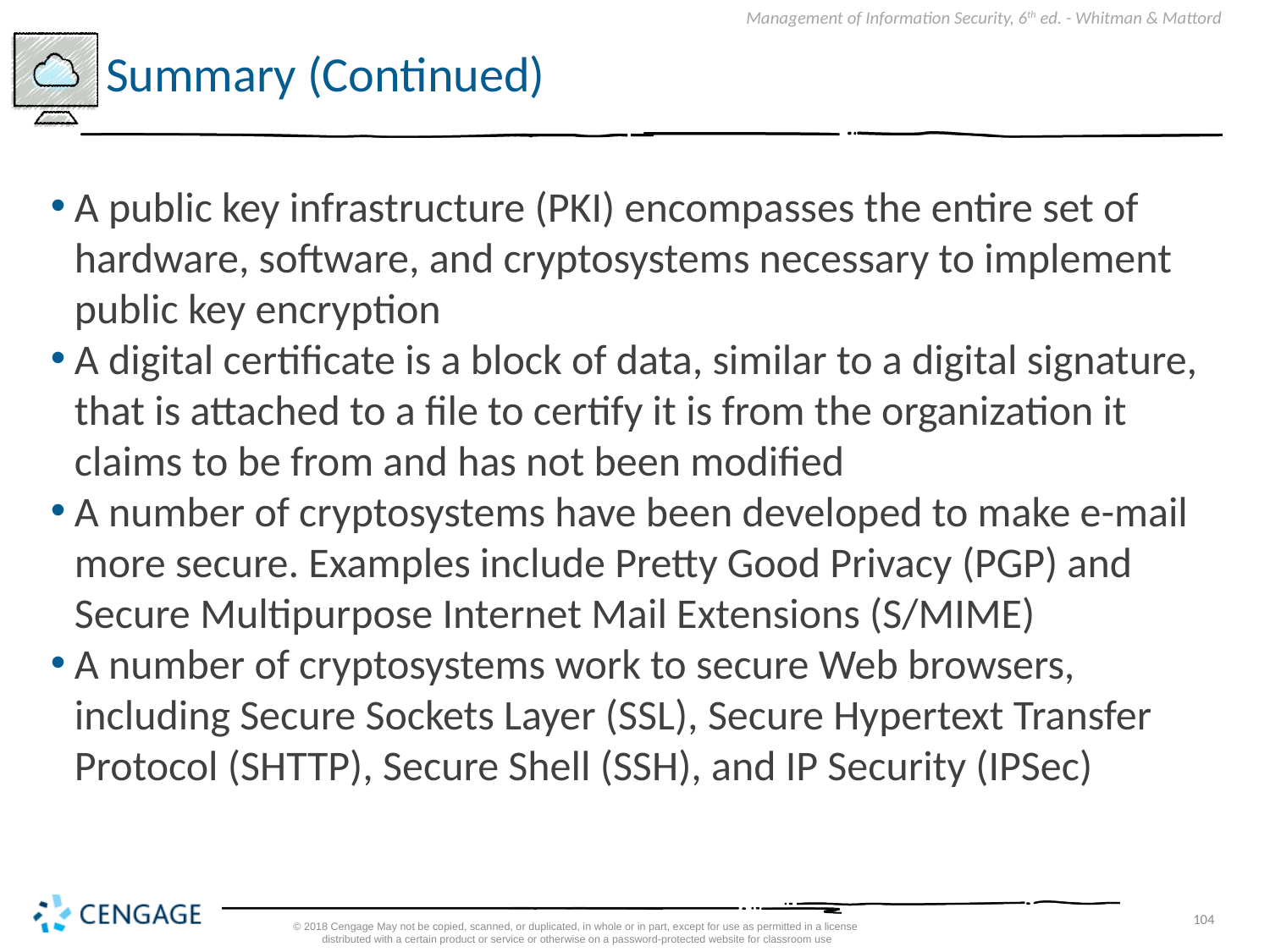

# Summary (Continued)
A public key infrastructure (PKI) encompasses the entire set of hardware, software, and cryptosystems necessary to implement public key encryption
A digital certificate is a block of data, similar to a digital signature, that is attached to a file to certify it is from the organization it claims to be from and has not been modified
A number of cryptosystems have been developed to make e-mail more secure. Examples include Pretty Good Privacy (PGP) and Secure Multipurpose Internet Mail Extensions (S/MIME)
A number of cryptosystems work to secure Web browsers, including Secure Sockets Layer (SSL), Secure Hypertext Transfer Protocol (SHTTP), Secure Shell (SSH), and IP Security (IPSec)